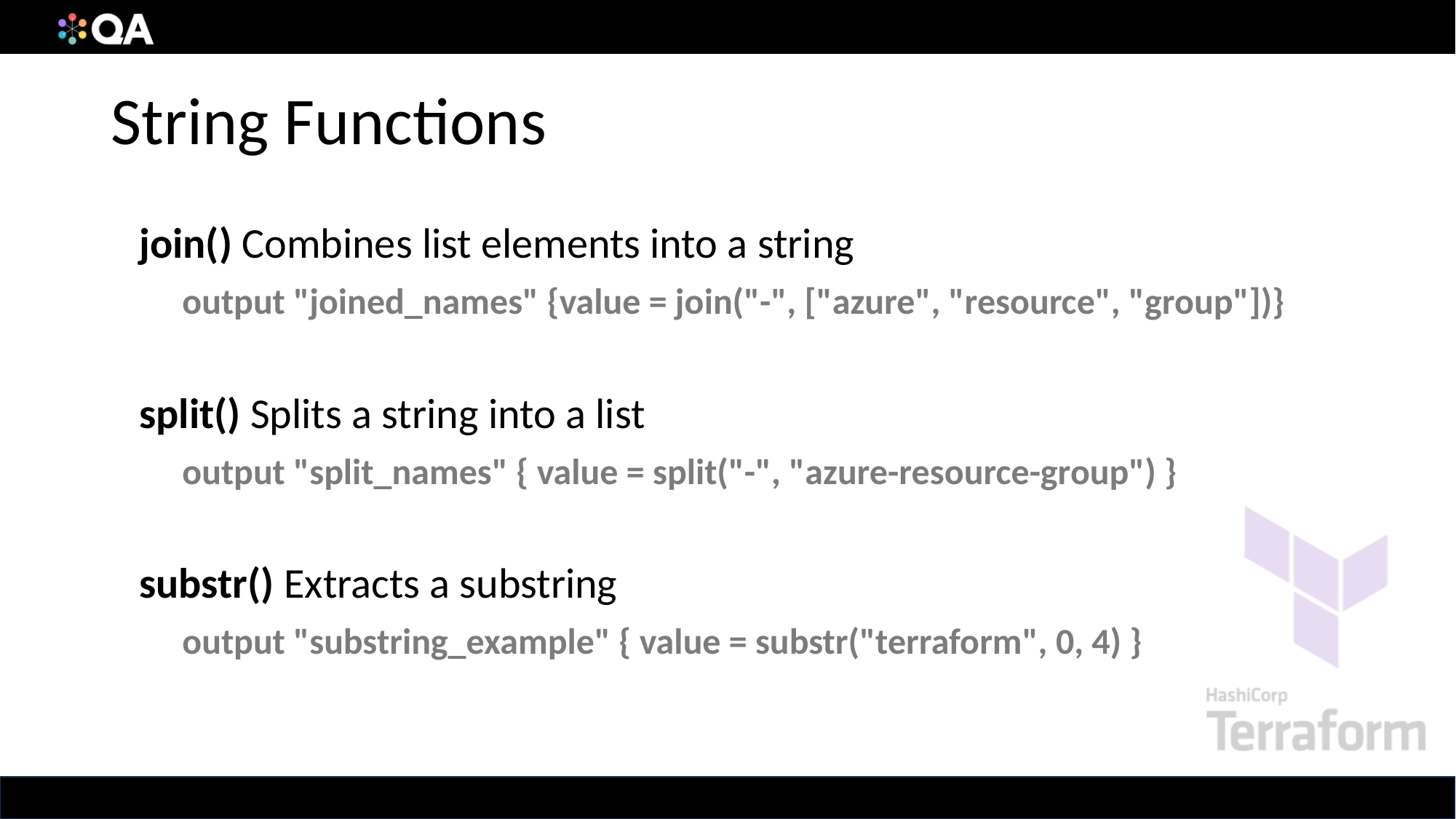

# String Functions
join() Combines list elements into a string
output "joined_names" {value = join("-", ["azure", "resource", "group"])}

split() Splits a string into a list
output "split_names" { value = split("-", "azure-resource-group") }

substr() Extracts a substring
output "substring_example" { value = substr("terraform", 0, 4) }